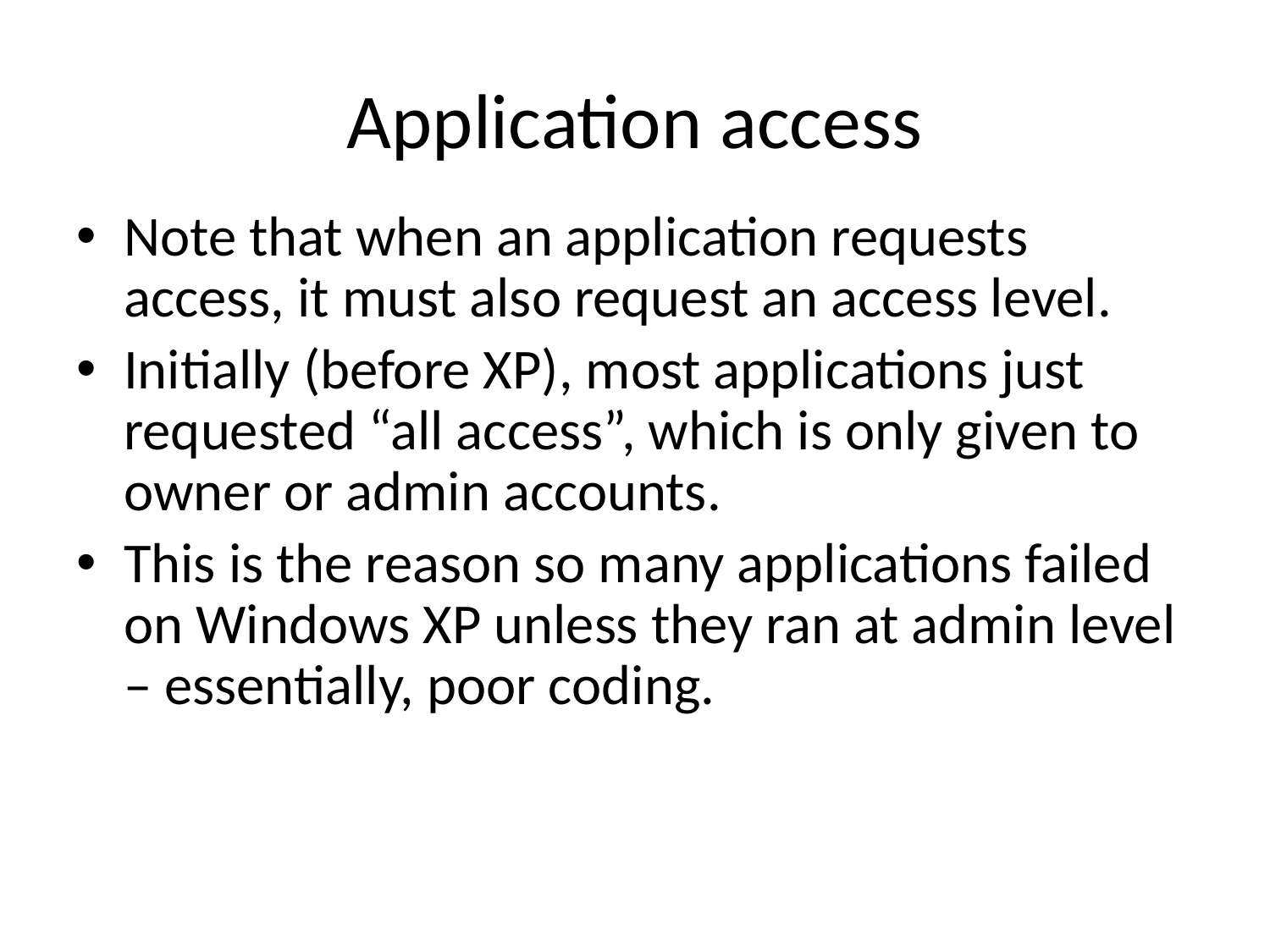

# Application access
Note that when an application requests access, it must also request an access level.
Initially (before XP), most applications just requested “all access”, which is only given to owner or admin accounts.
This is the reason so many applications failed on Windows XP unless they ran at admin level – essentially, poor coding.